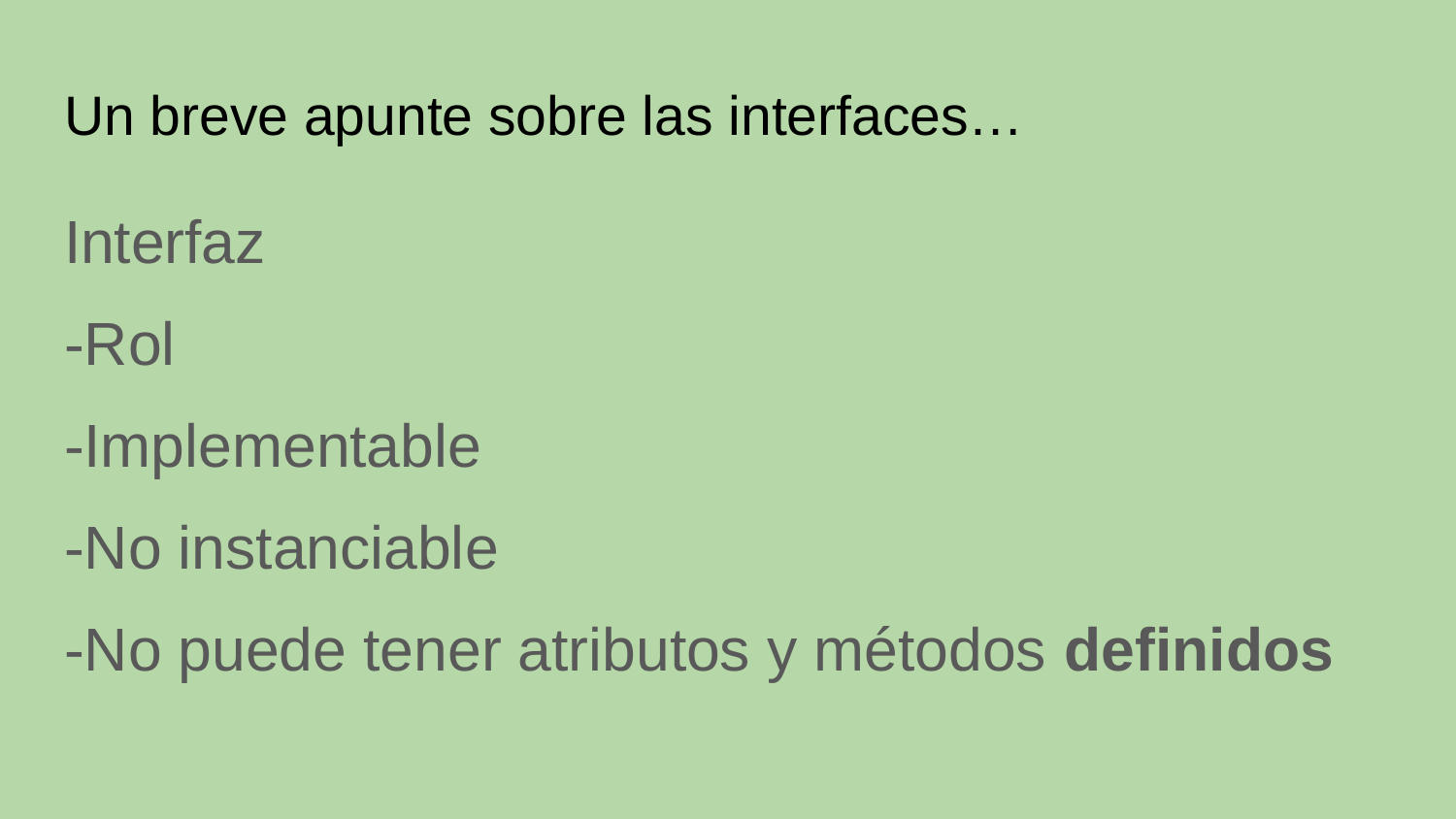

# Un breve apunte sobre las interfaces…
Interfaz
-Rol
-Implementable
-No instanciable
-No puede tener atributos y métodos definidos